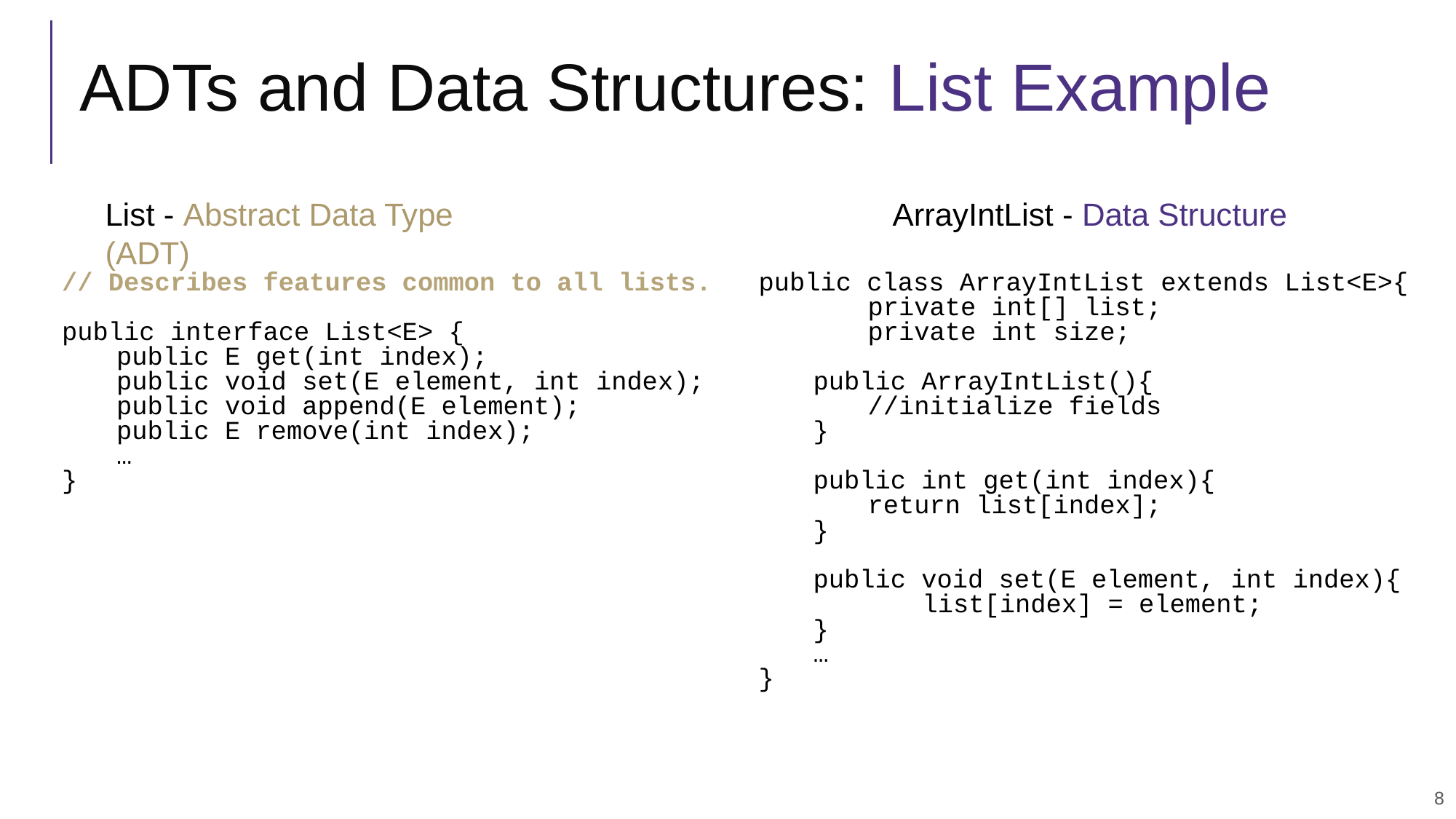

# ADTs and Data Structures: List Example
List - Abstract Data Type (ADT)
ArrayIntList - Data Structure
// Describes features common to all lists.

public interface List<E> {
public E get(int index);
public void set(E element, int index);
public void append(E element);
public E remove(int index);
…
}

public class ArrayIntList extends List<E>{
	private int[] list;
	private int size;

public ArrayIntList(){
	//initialize fields
}

public int get(int index){
	return list[index];
}

public void set(E element, int index){
	list[index] = element;
}
…
}